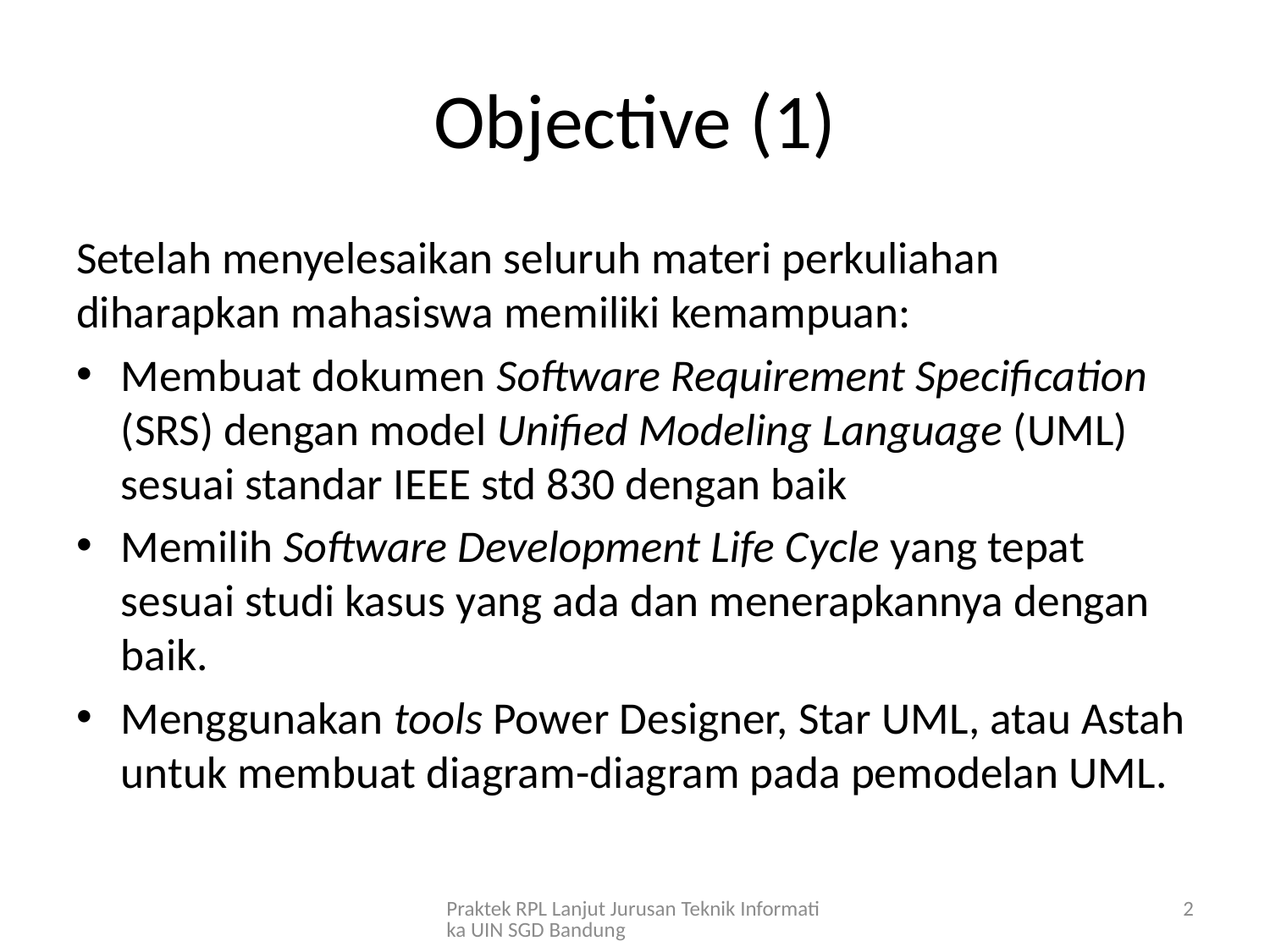

# Objective (1)
Setelah menyelesaikan seluruh materi perkuliahan diharapkan mahasiswa memiliki kemampuan:
Membuat dokumen Software Requirement Specification (SRS) dengan model Unified Modeling Language (UML) sesuai standar IEEE std 830 dengan baik
Memilih Software Development Life Cycle yang tepat sesuai studi kasus yang ada dan menerapkannya dengan baik.
Menggunakan tools Power Designer, Star UML, atau Astah untuk membuat diagram-diagram pada pemodelan UML.
Praktek RPL Lanjut Jurusan Teknik Informatika UIN SGD Bandung
2